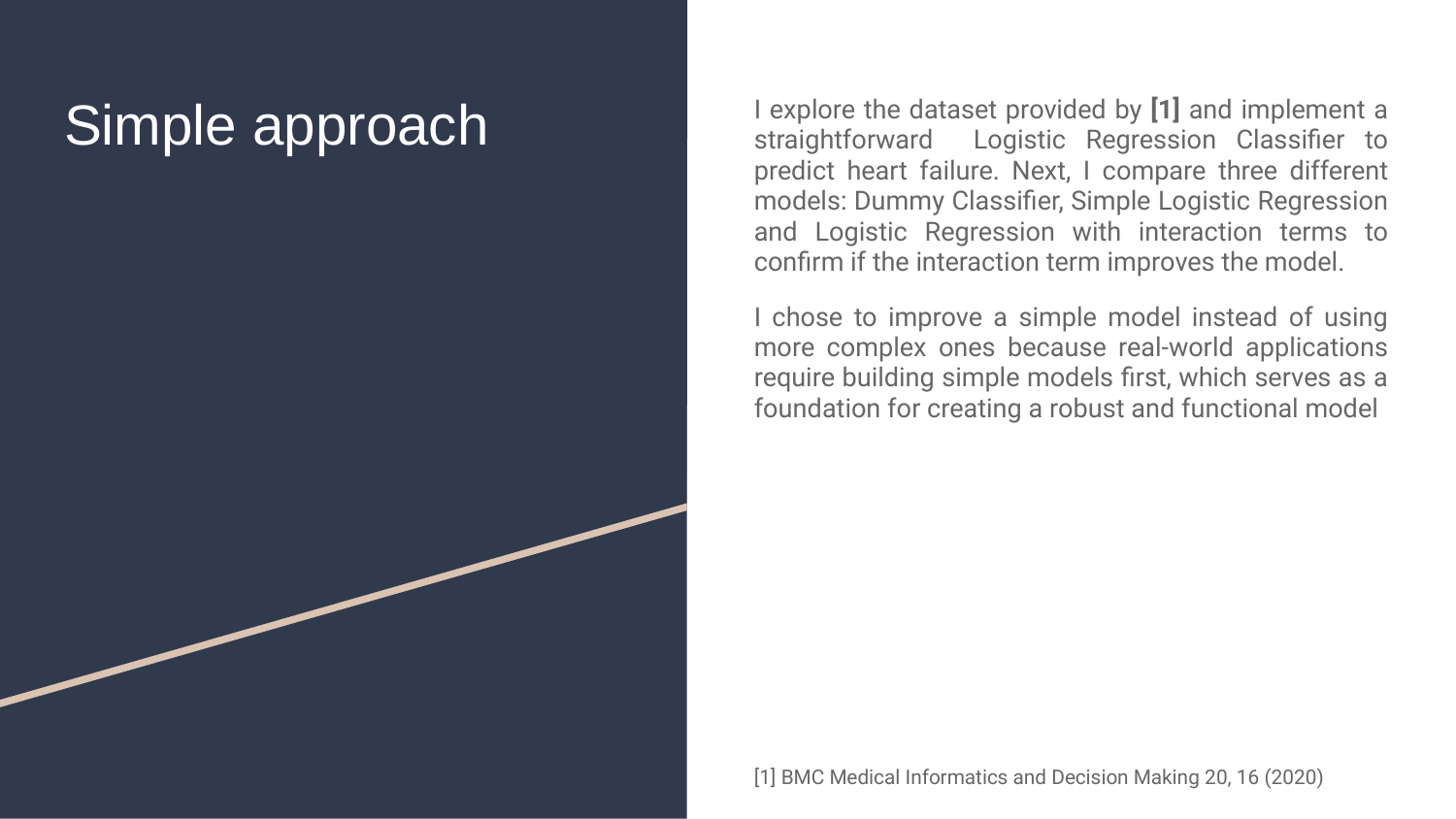

# Simple approach
I explore the dataset provided by [1] and implement a straightforward  Logistic Regression Classifier to predict heart failure. Next, I compare three different models: Dummy Classifier, Simple Logistic Regression and Logistic Regression with interaction terms to confirm if the interaction term improves the model.
I chose to improve a simple model instead of using more complex ones because real-world applications require building simple models first, which serves as a foundation for creating a robust and functional model

[1] BMC Medical Informatics and Decision Making 20, 16 (2020)